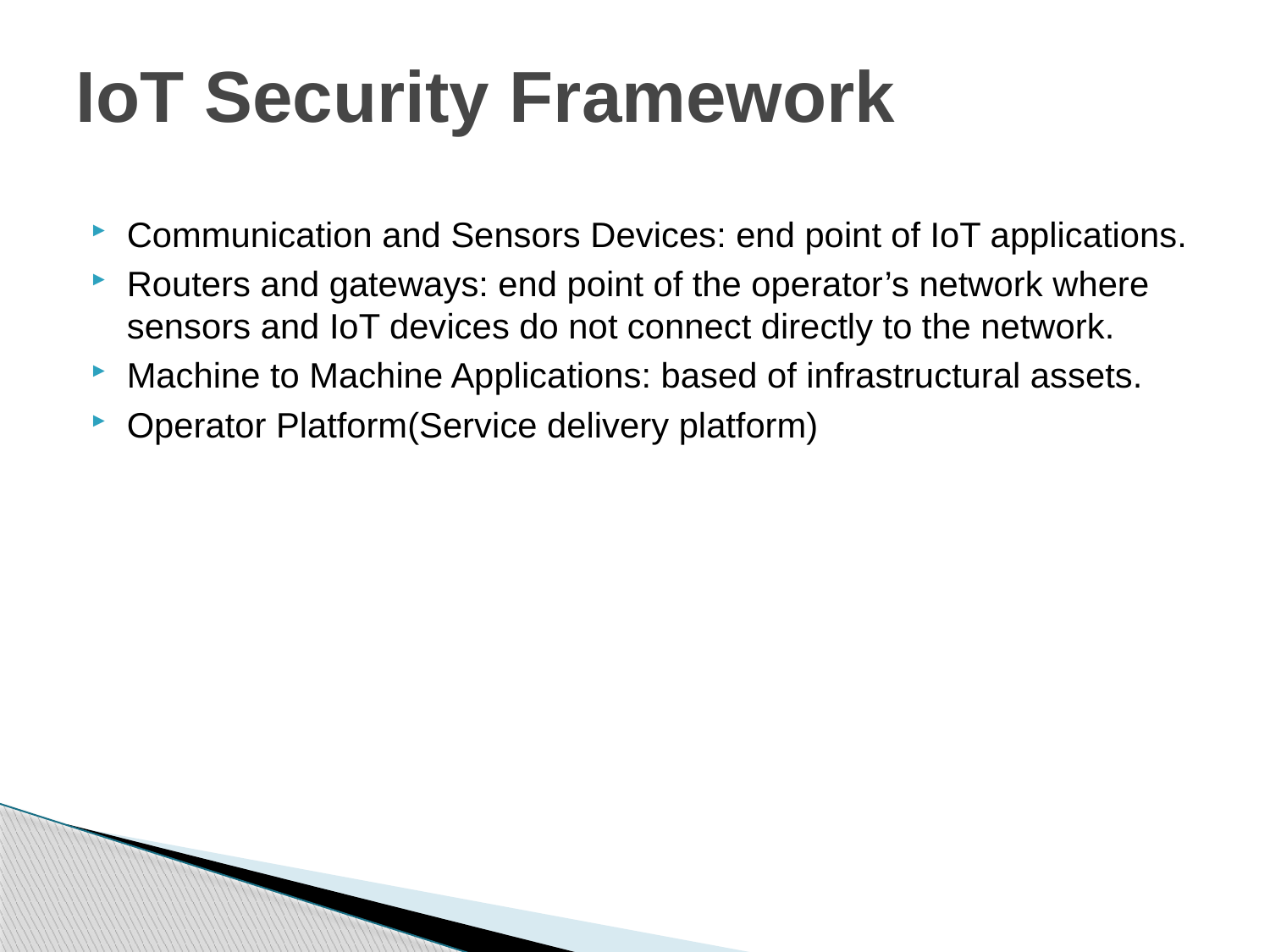

# IoT Security Framework
Communication and Sensors Devices: end point of IoT applications.
Routers and gateways: end point of the operator’s network where sensors and IoT devices do not connect directly to the network.
Machine to Machine Applications: based of infrastructural assets.
Operator Platform(Service delivery platform)